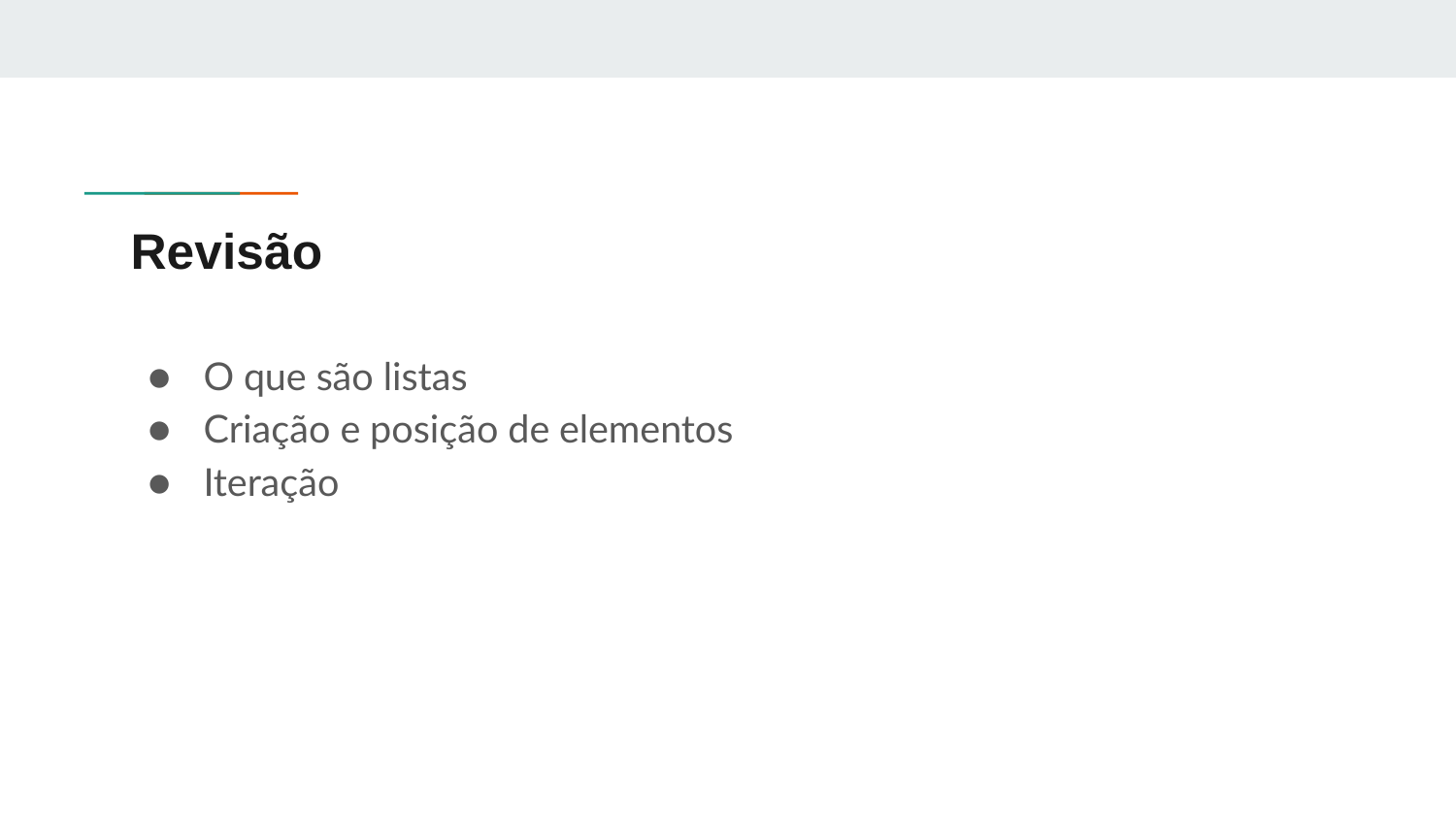

# Revisão
O que são listas
Criação e posição de elementos
Iteração